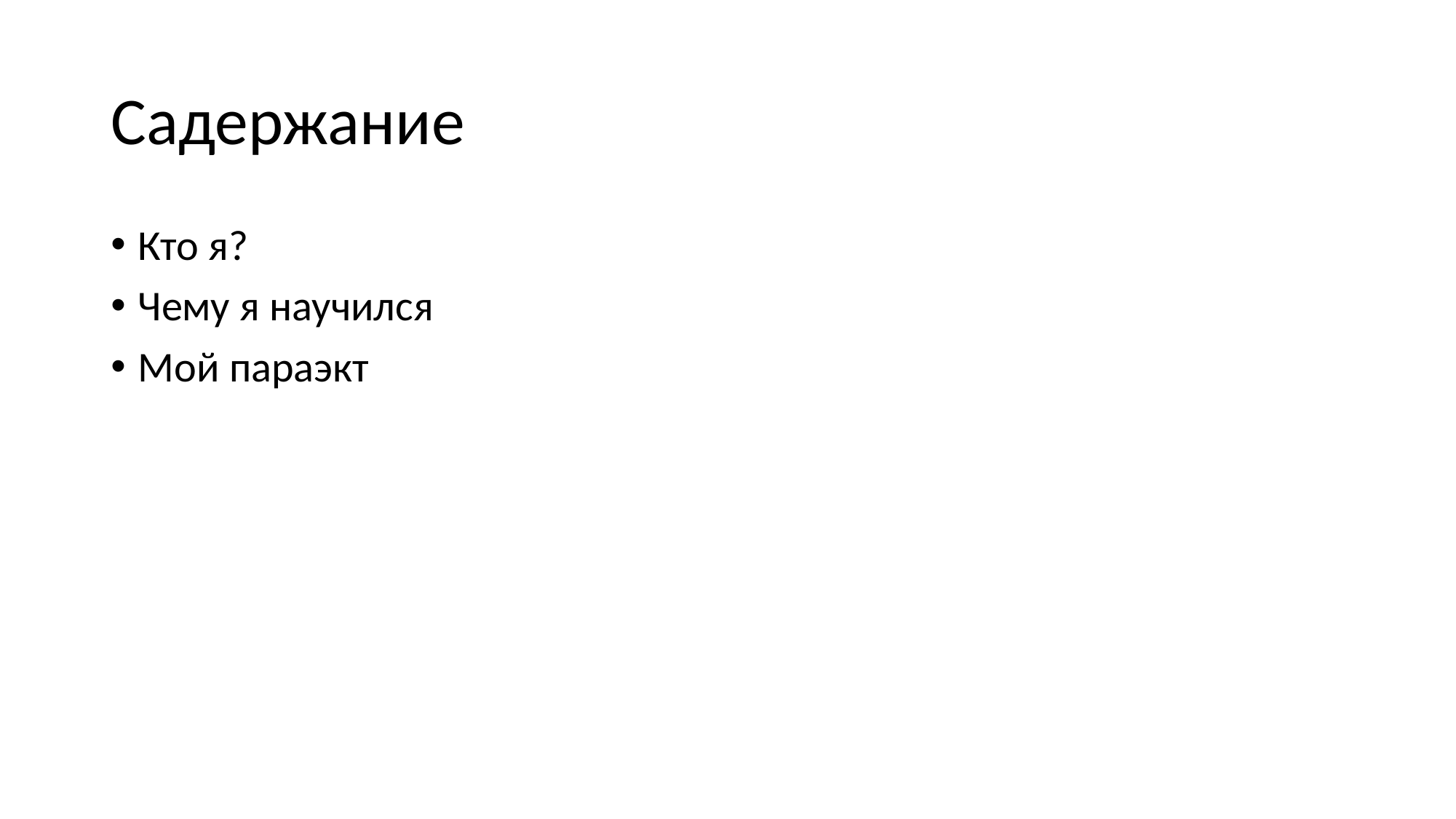

# Садержание
Кто я?
Чему я научился
Мой параэкт